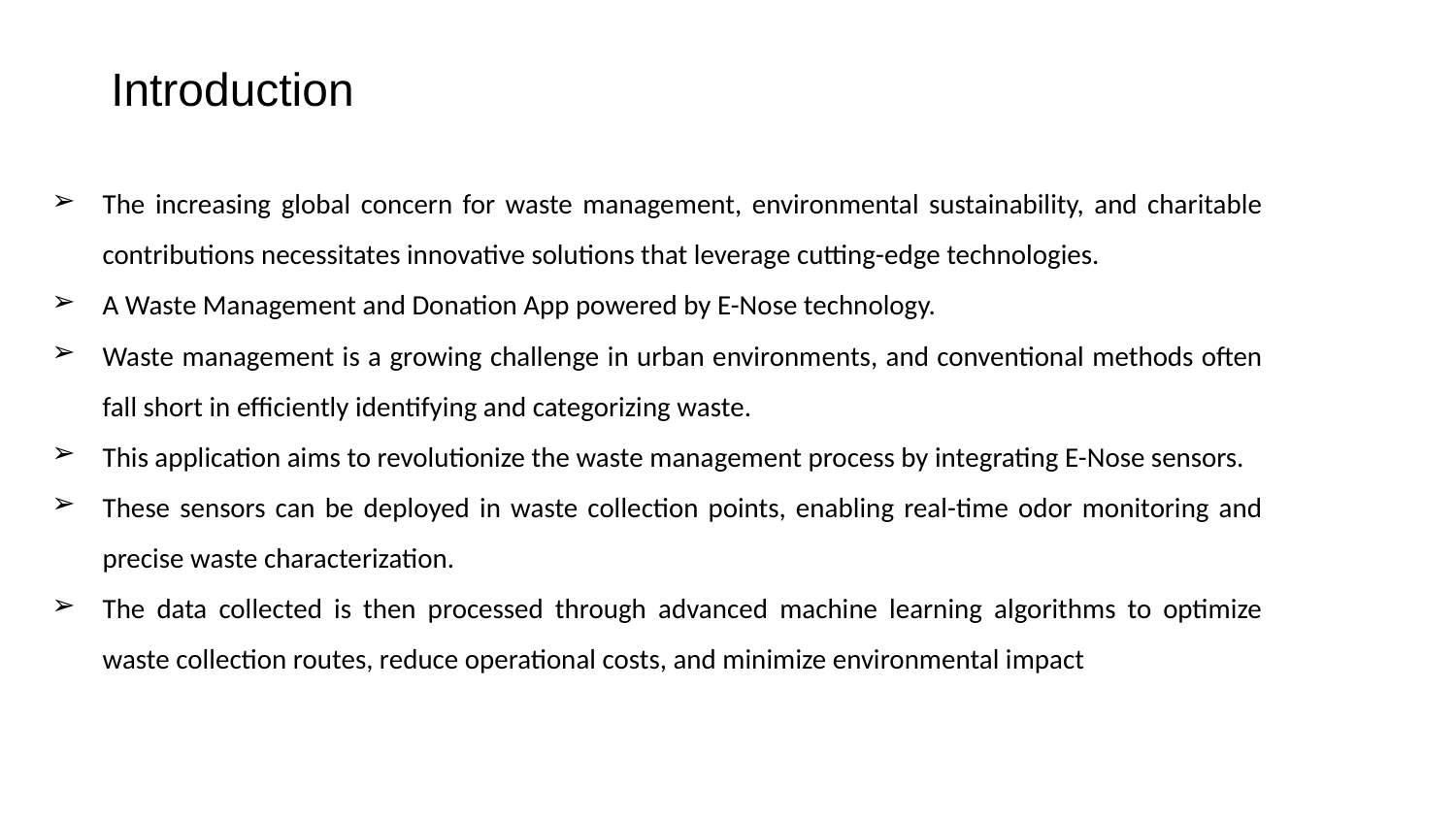

# Introduction
The increasing global concern for waste management, environmental sustainability, and charitable contributions necessitates innovative solutions that leverage cutting-edge technologies.
A Waste Management and Donation App powered by E-Nose technology.
Waste management is a growing challenge in urban environments, and conventional methods often fall short in efficiently identifying and categorizing waste.
This application aims to revolutionize the waste management process by integrating E-Nose sensors.
These sensors can be deployed in waste collection points, enabling real-time odor monitoring and precise waste characterization.
The data collected is then processed through advanced machine learning algorithms to optimize waste collection routes, reduce operational costs, and minimize environmental impact